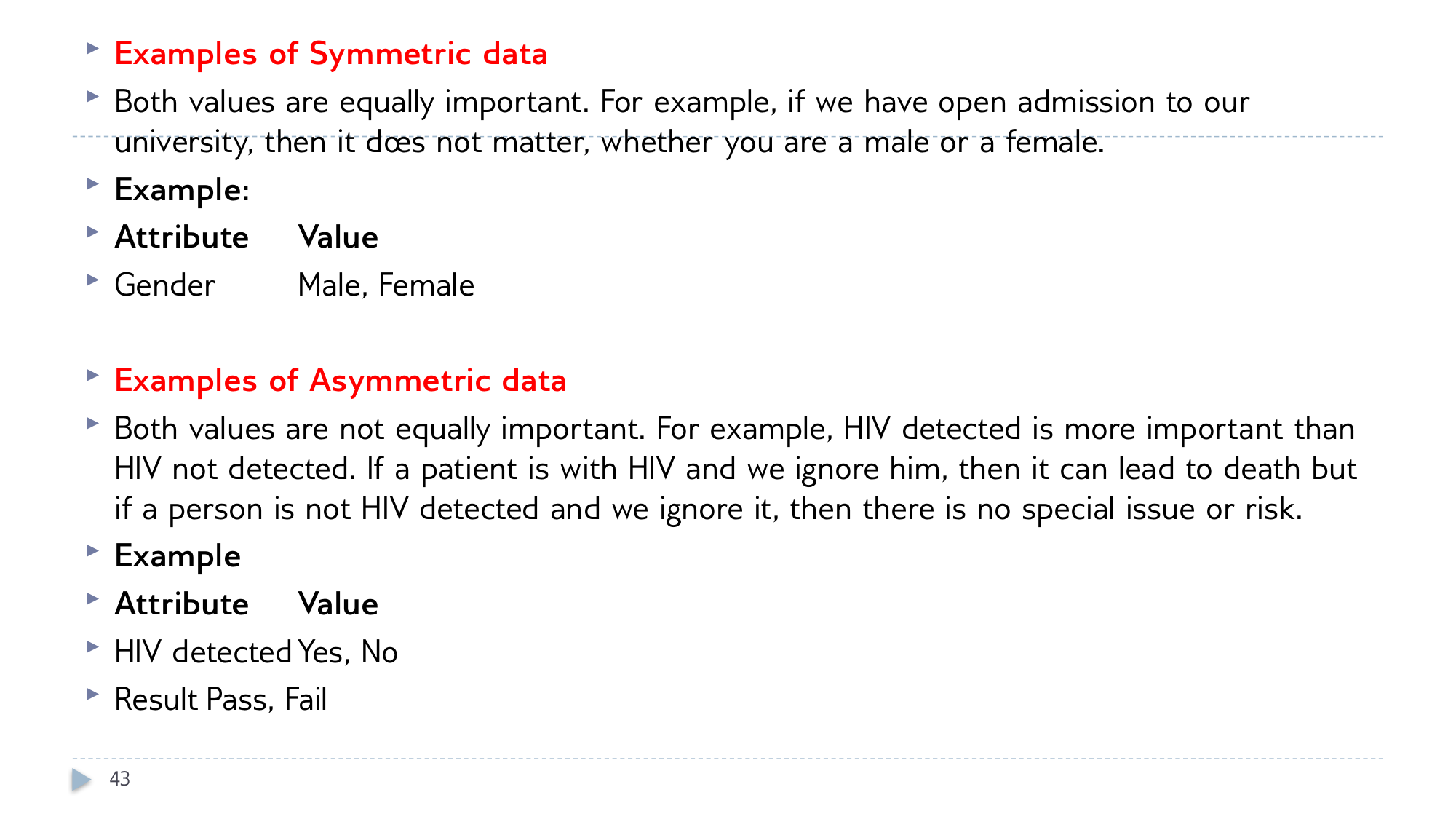

Examples of Symmetric data
Both values are equally important. For example, if we have open admission to our university, then it does not matter, whether you are a male or a female.
Example:
Attribute	Value
Gender	Male, Female

Examples of Asymmetric data
Both values are not equally important. For example, HIV detected is more important than HIV not detected. If a patient is with HIV and we ignore him, then it can lead to death but if a person is not HIV detected and we ignore it, then there is no special issue or risk.
Example
Attribute	Value
HIV detected	Yes, No
Result		Pass, Fail
43